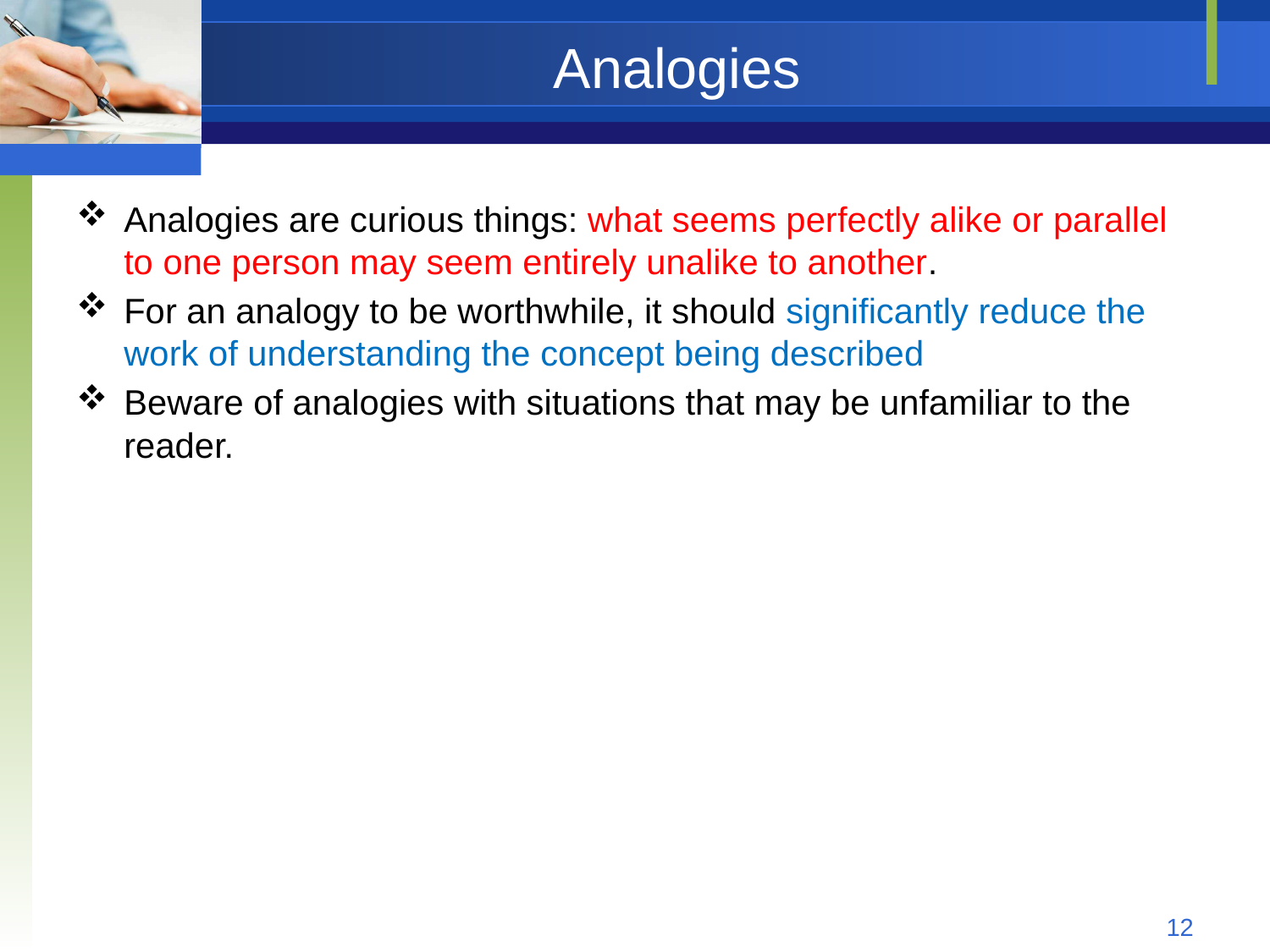

# Analogies
Analogies are curious things: what seems perfectly alike or parallel to one person may seem entirely unalike to another.
For an analogy to be worthwhile, it should significantly reduce the work of understanding the concept being described
Beware of analogies with situations that may be unfamiliar to the reader.
12